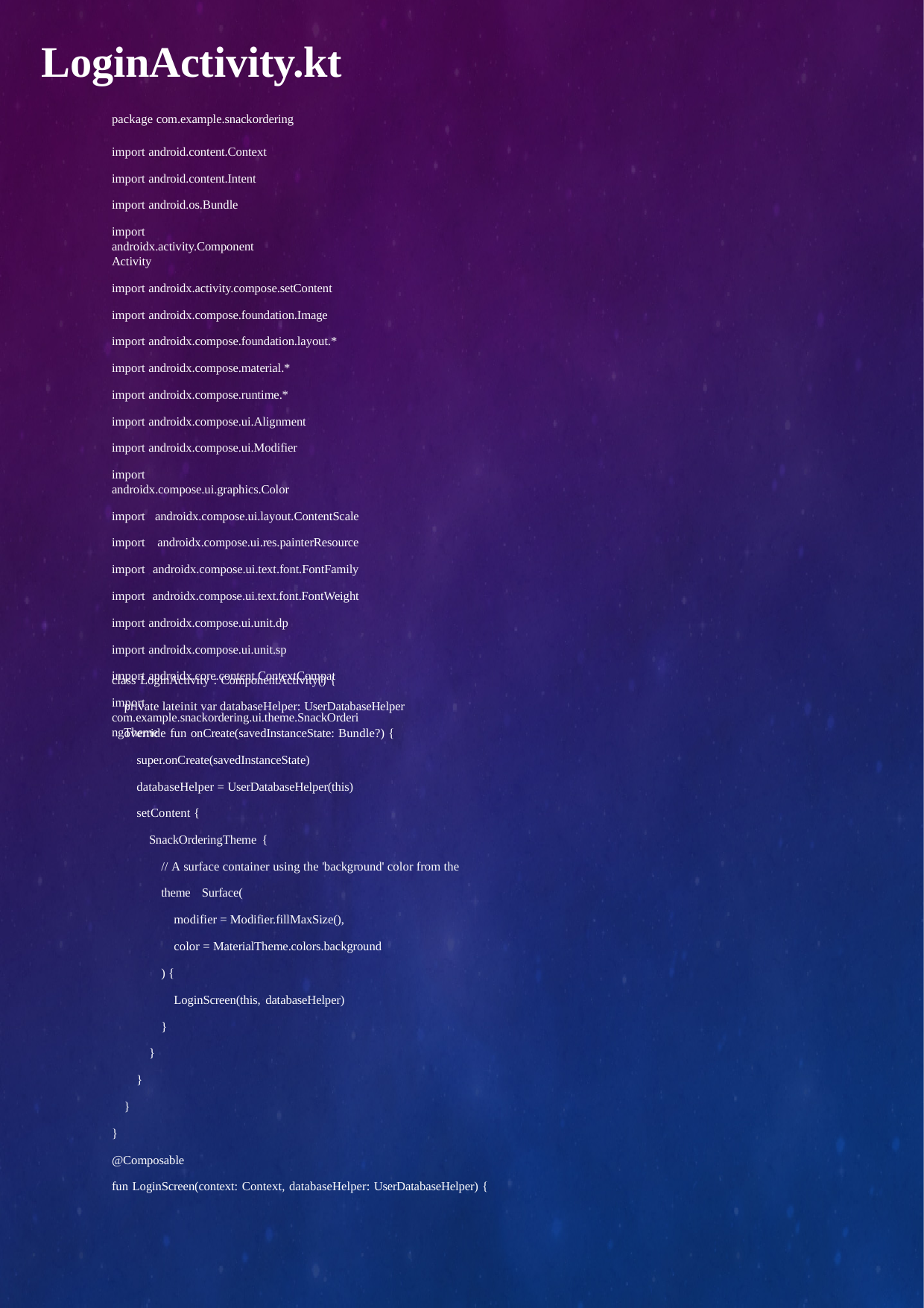

LoginActivity.kt
package com.example.snackordering

import android.content.Context
import android.content.Intent import android.os.Bundle
import androidx.activity.ComponentActivity
import androidx.activity.compose.setContent import androidx.compose.foundation.Image import androidx.compose.foundation.layout.* import androidx.compose.material.*
import androidx.compose.runtime.* import androidx.compose.ui.Alignment import androidx.compose.ui.Modifier
import androidx.compose.ui.graphics.Color
import androidx.compose.ui.layout.ContentScale import androidx.compose.ui.res.painterResource import androidx.compose.ui.text.font.FontFamily import androidx.compose.ui.text.font.FontWeight import androidx.compose.ui.unit.dp
import androidx.compose.ui.unit.sp
import androidx.core.content.ContextCompat
import com.example.snackordering.ui.theme.SnackOrderingTheme
class LoginActivity : ComponentActivity() {
private lateinit var databaseHelper: UserDatabaseHelper override fun onCreate(savedInstanceState: Bundle?) {
super.onCreate(savedInstanceState)
databaseHelper = UserDatabaseHelper(this) setContent {
SnackOrderingTheme {
// A surface container using the 'background' color from the theme Surface(
modifier = Modifier.fillMaxSize(),
color = MaterialTheme.colors.background
) {
LoginScreen(this, databaseHelper)
}
}
}
}
}
@Composable
fun LoginScreen(context: Context, databaseHelper: UserDatabaseHelper) {